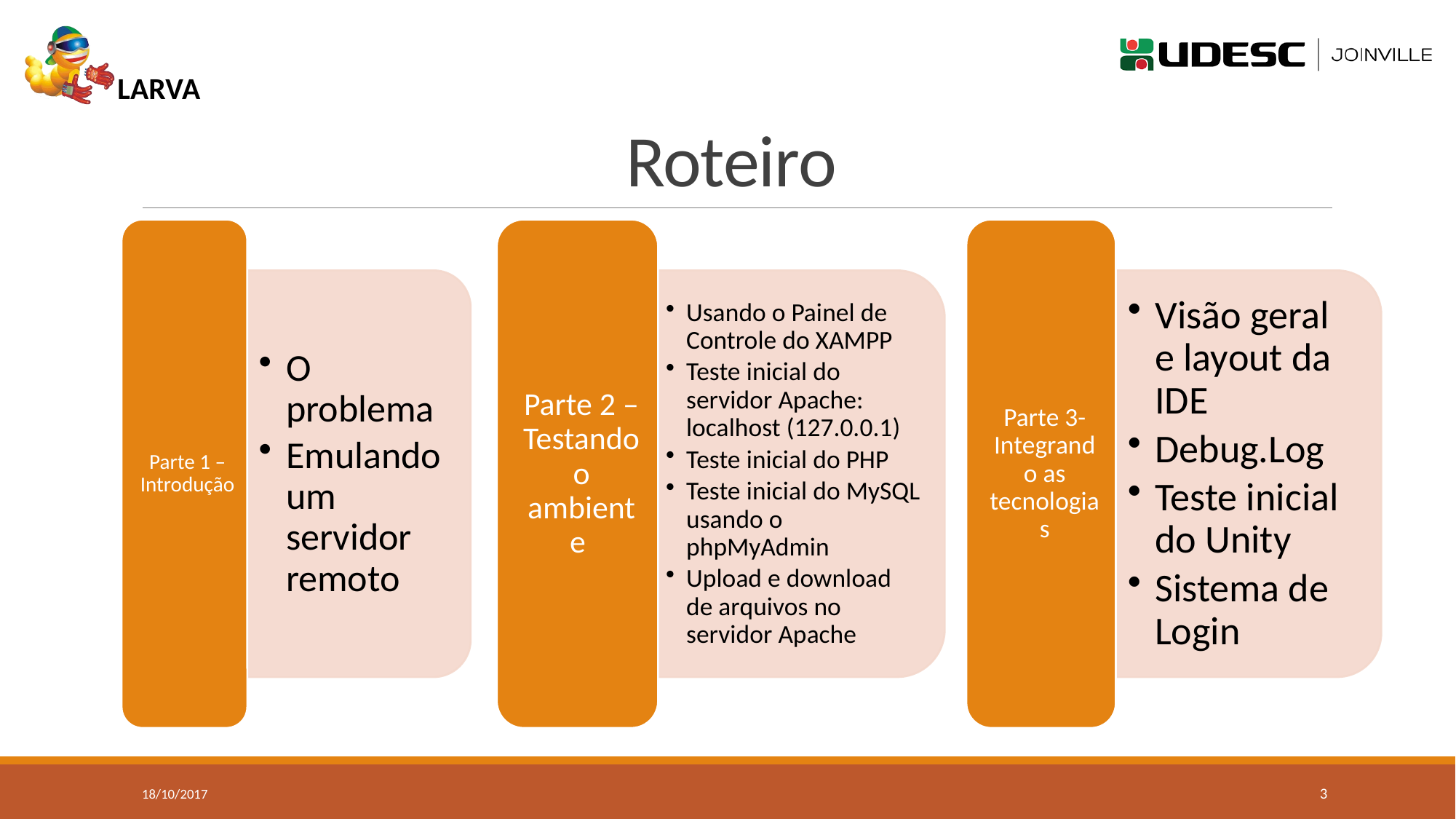

# Roteiro
O problema
Emulando um servidor remoto
Parte 1 – Introdução
Usando o Painel de Controle do XAMPP
Teste inicial do servidor Apache: localhost (127.0.0.1)
Teste inicial do PHP
Teste inicial do MySQL usando o phpMyAdmin
Upload e download de arquivos no servidor Apache
Parte 2 – Testando o ambiente
Visão geral e layout da IDE
Debug.Log
Teste inicial do Unity
Sistema de Login
Parte 3- Integrando as tecnologias
18/10/2017
3